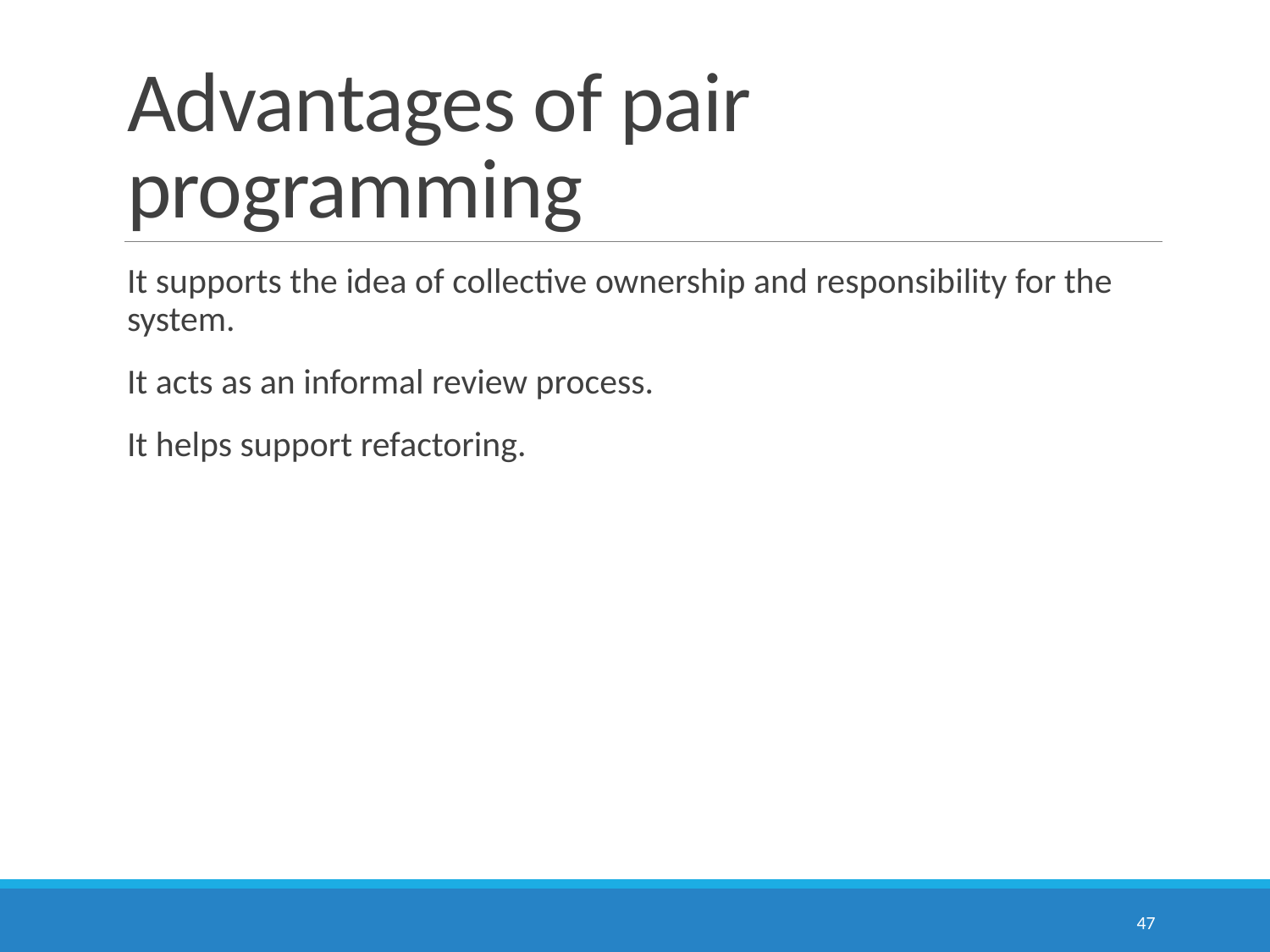

# Advantages of pair programming
It supports the idea of collective ownership and responsibility for the system.
It acts as an informal review process.
It helps support refactoring.
47